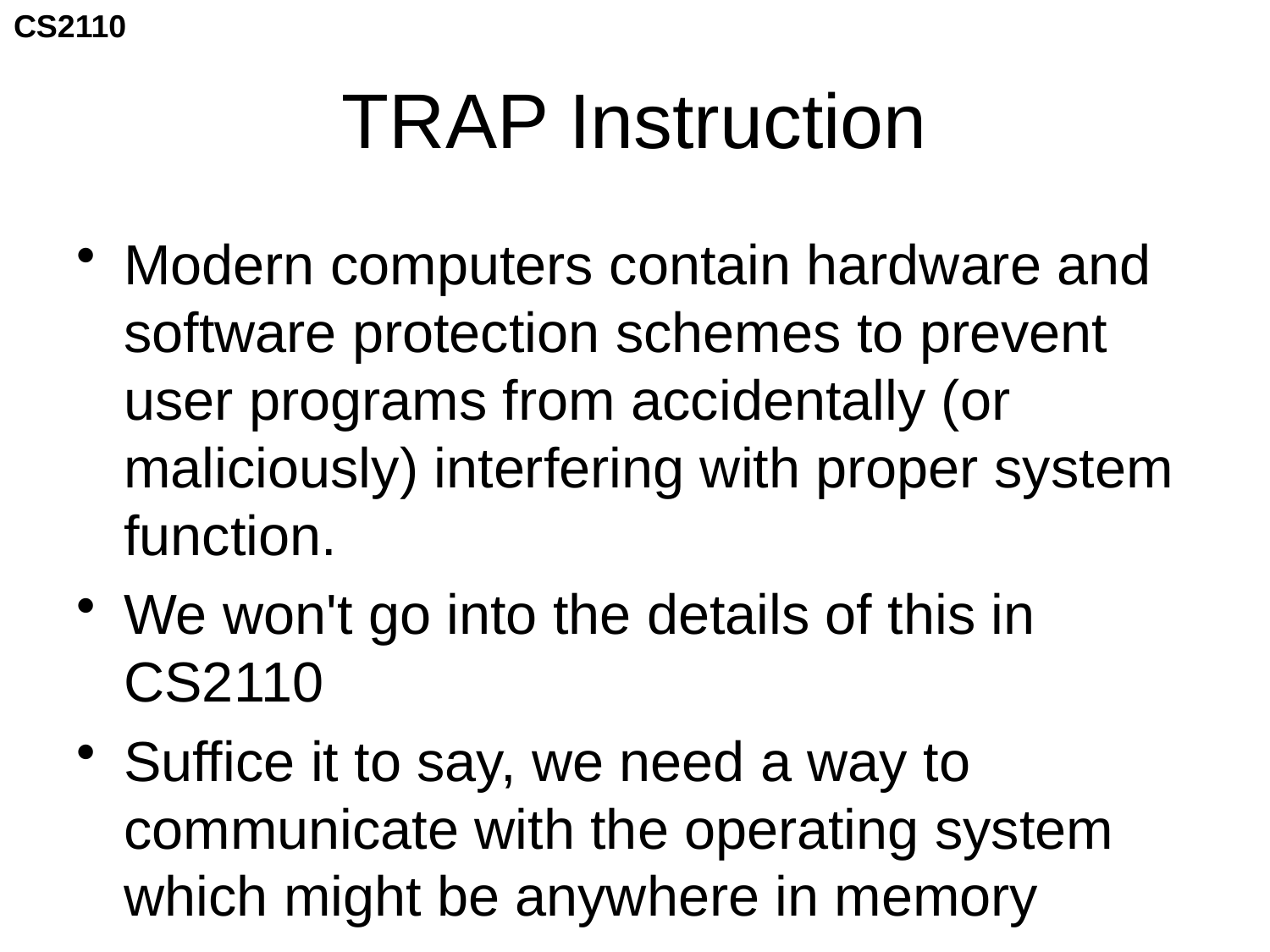

# TRAP Instruction
Modern computers contain hardware and software protection schemes to prevent user programs from accidentally (or maliciously) interfering with proper system function.
We won't go into the details of this in CS2110
Suffice it to say, we need a way to communicate with the operating system which might be anywhere in memory